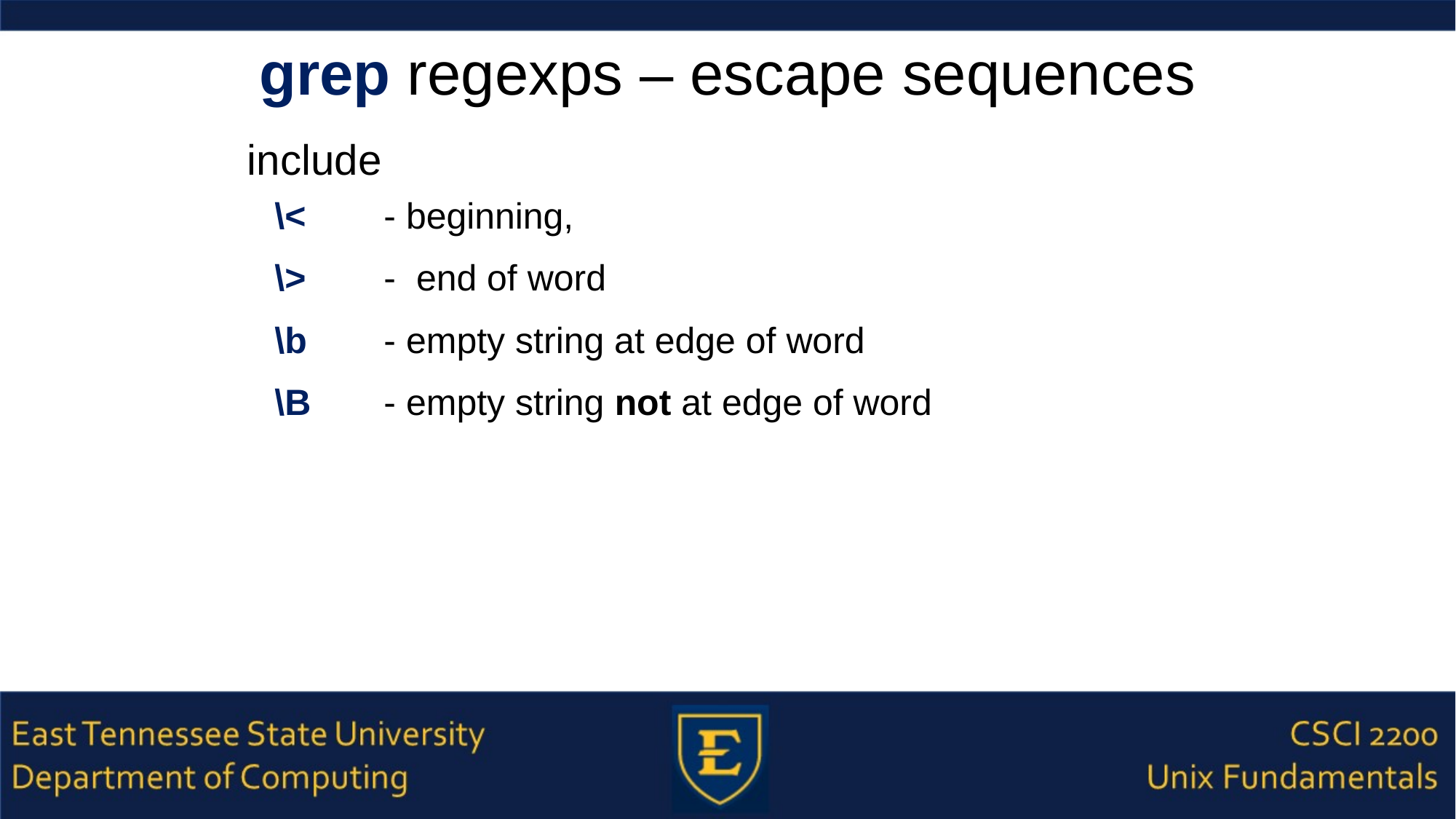

# grep regexps – escape sequences
include
\<	- beginning,
\>  	-  end of word
\b	- empty string at edge of word
\B  	- empty string not at edge of word